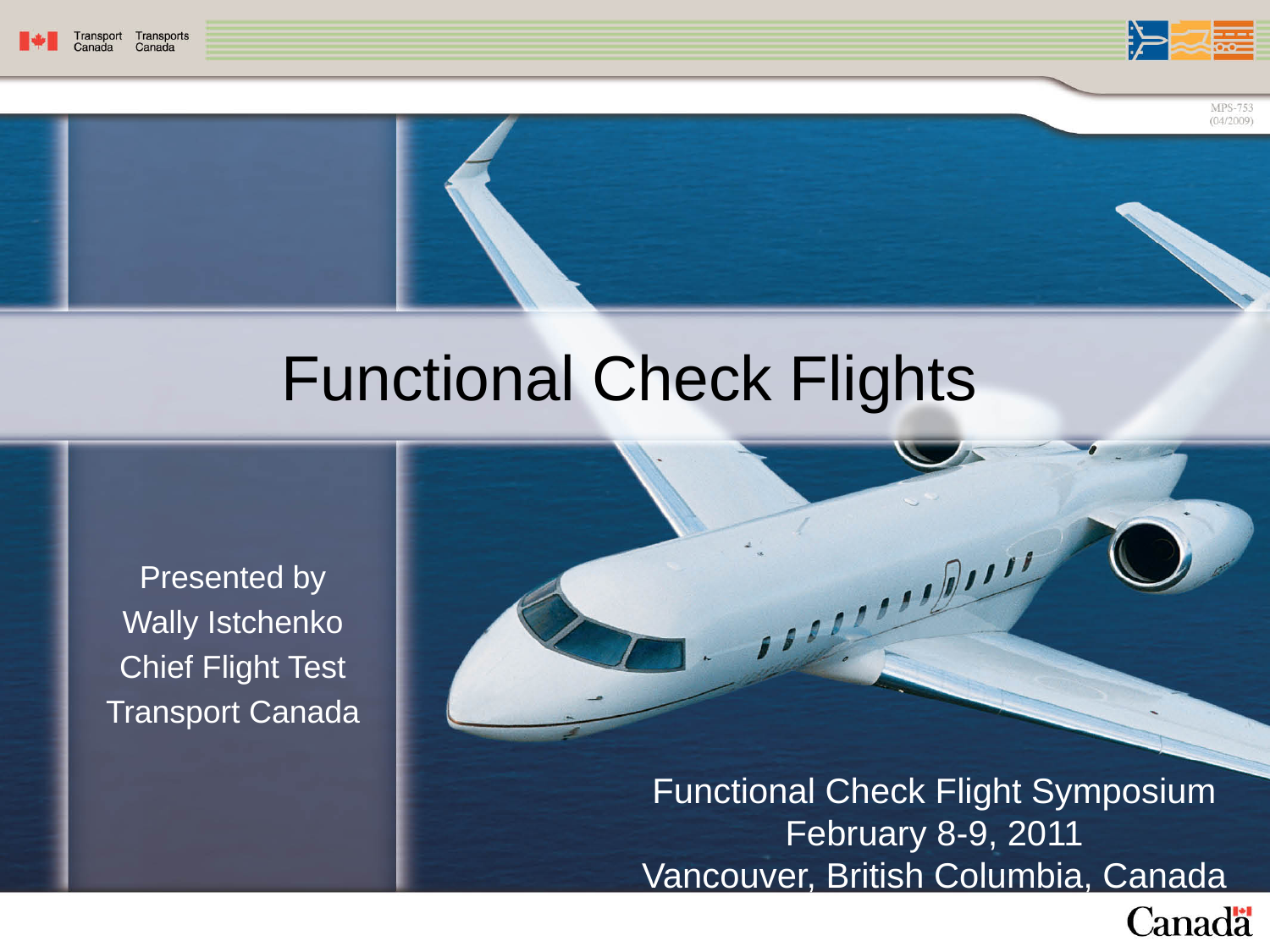

Functional Check Flights
Presented by
Wally Istchenko
Chief Flight Test
Transport Canada
Functional Check Flight Symposium
February 8-9, 2011
Vancouver, British Columbia, Canada